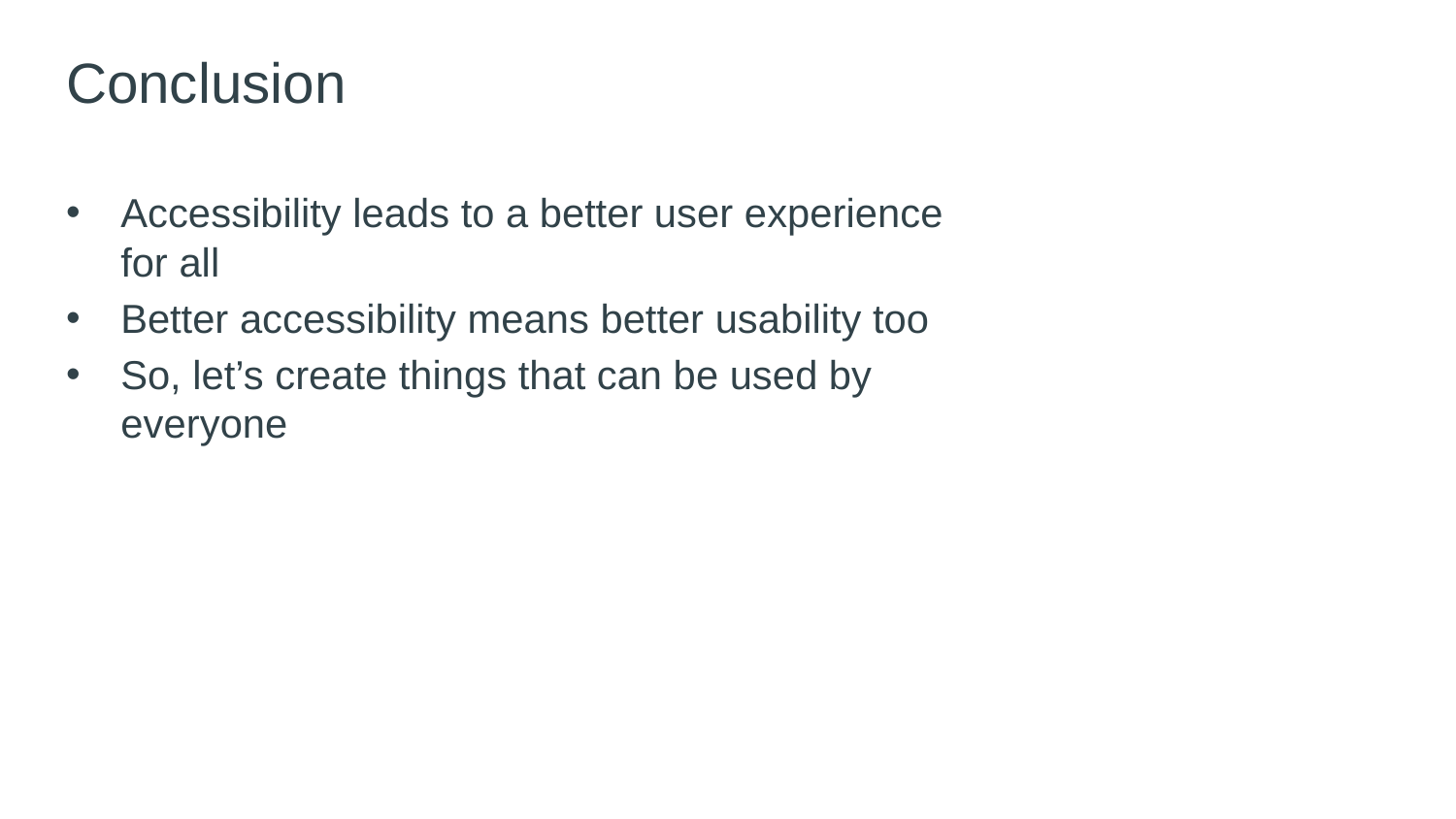

# Conclusion
Accessibility leads to a better user experience for all
Better accessibility means better usability too
So, let’s create things that can be used by everyone